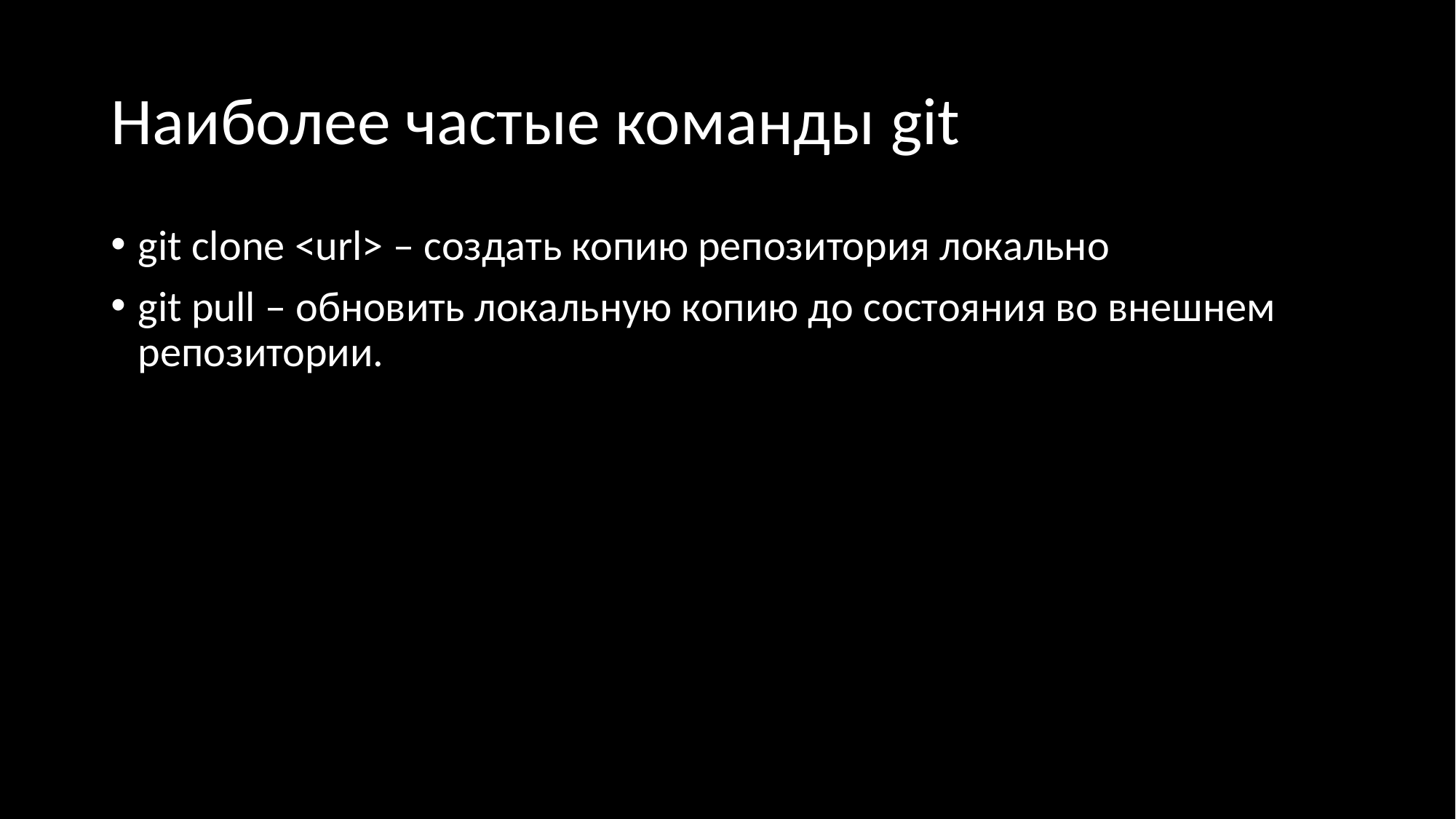

# Наиболее частые команды git
git clone <url> – создать копию репозитория локально
git pull – обновить локальную копию до состояния во внешнем репозитории.